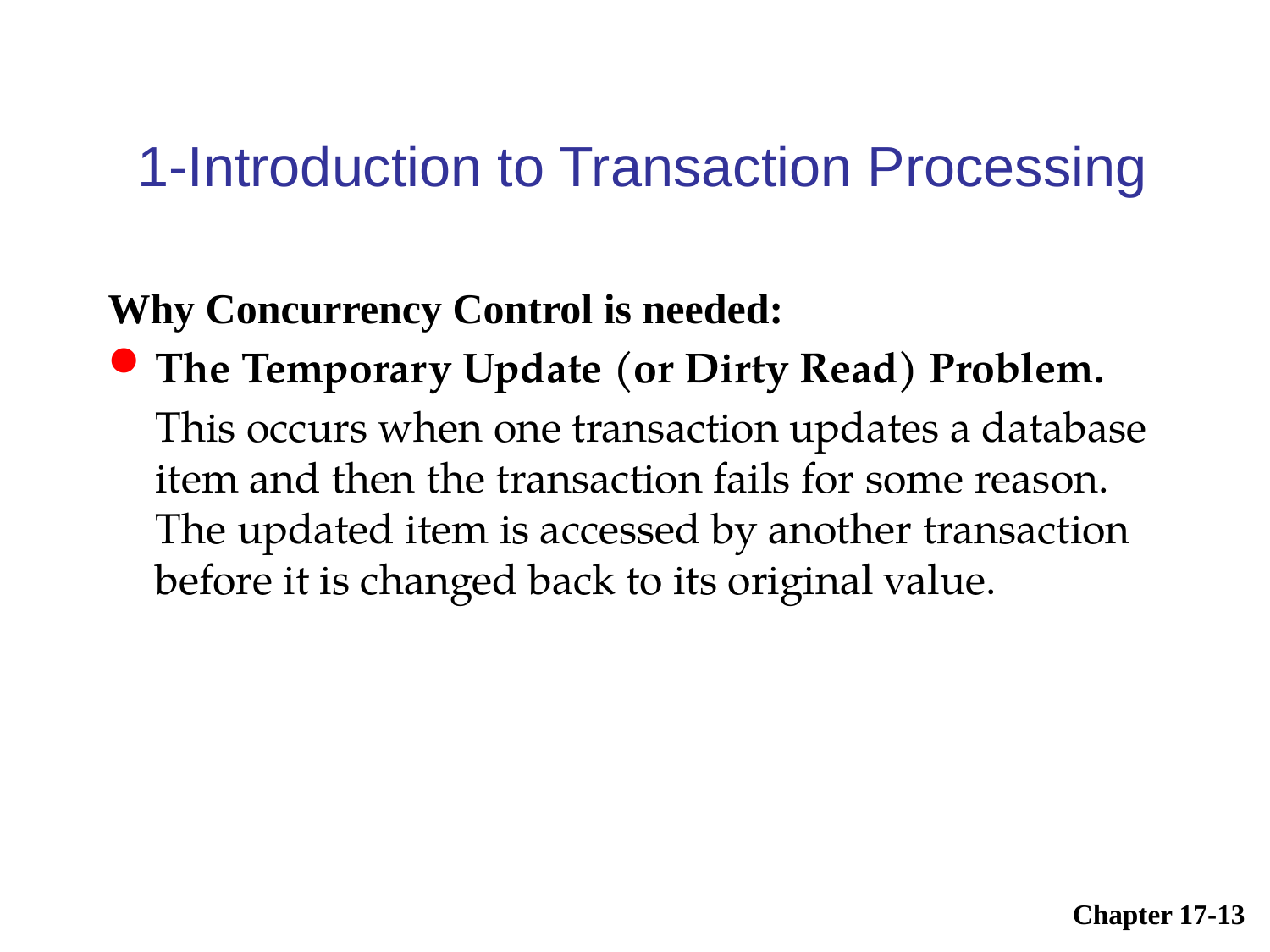

Chapter 17-13
# 1-Introduction to Transaction Processing
Why Concurrency Control is needed:
The Temporary Update (or Dirty Read) Problem.
	This occurs when one transaction updates a database item and then the transaction fails for some reason. The updated item is accessed by another transaction before it is changed back to its original value.